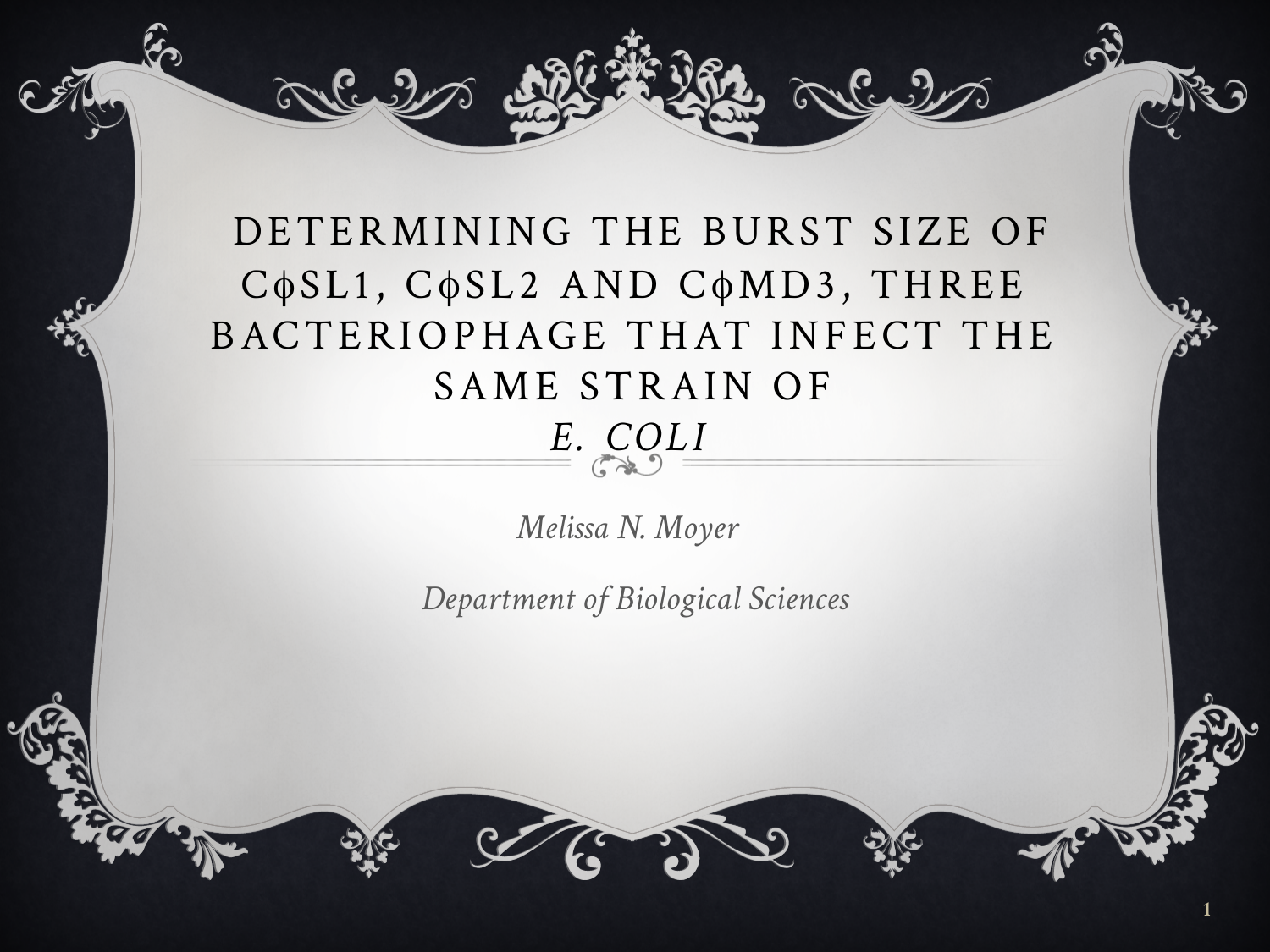

# Determining the Burst Size of CφSL1, CφSL2 and CφMD3, Three Bacteriophage that Infect the same strain of E. coli
Melissa N. Moyer
Department of Biological Sciences

1